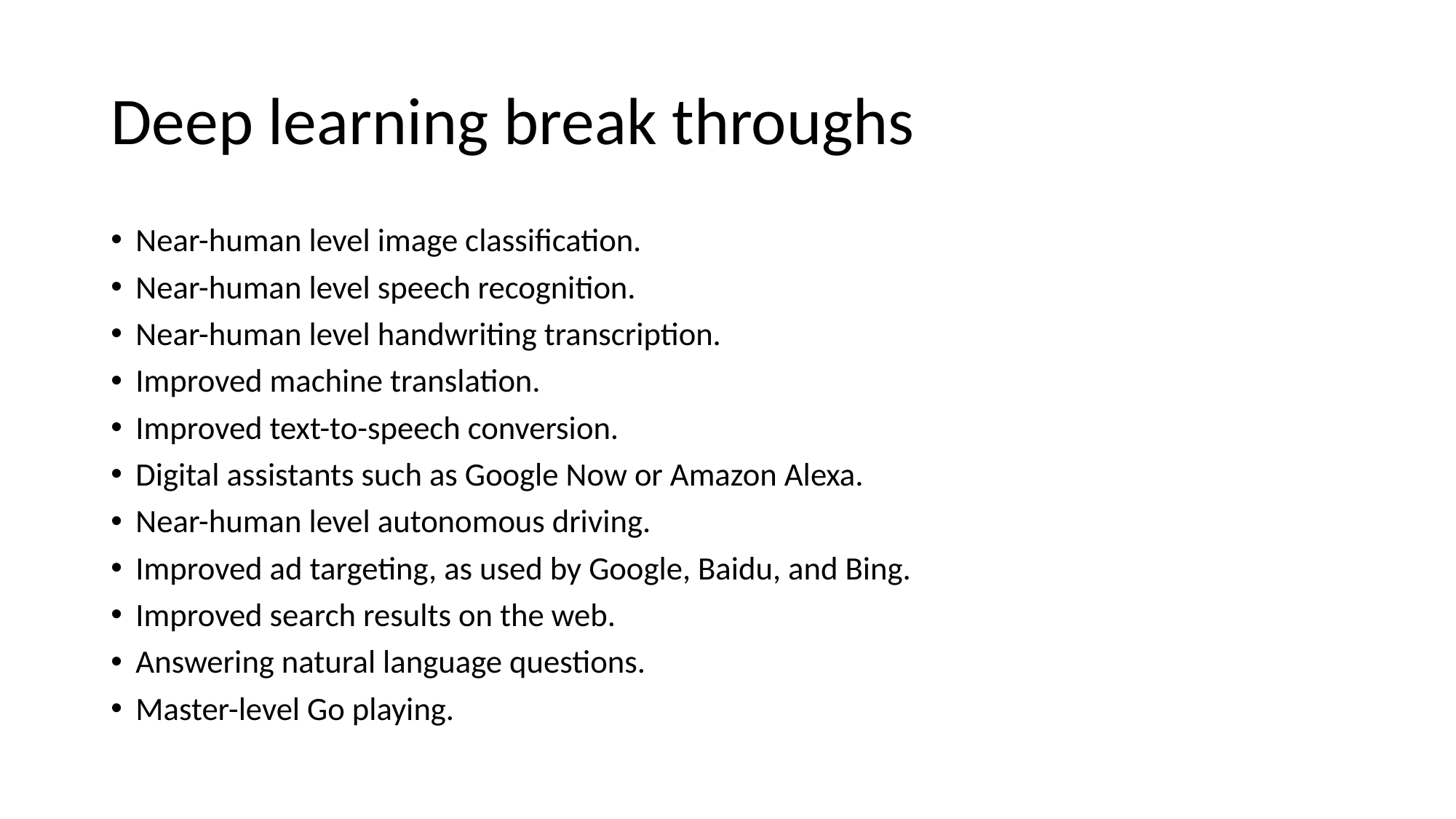

# Deep learning break throughs
Near-human level image classification.
Near-human level speech recognition.
Near-human level handwriting transcription.
Improved machine translation.
Improved text-to-speech conversion.
Digital assistants such as Google Now or Amazon Alexa.
Near-human level autonomous driving.
Improved ad targeting, as used by Google, Baidu, and Bing.
Improved search results on the web.
Answering natural language questions.
Master-level Go playing.